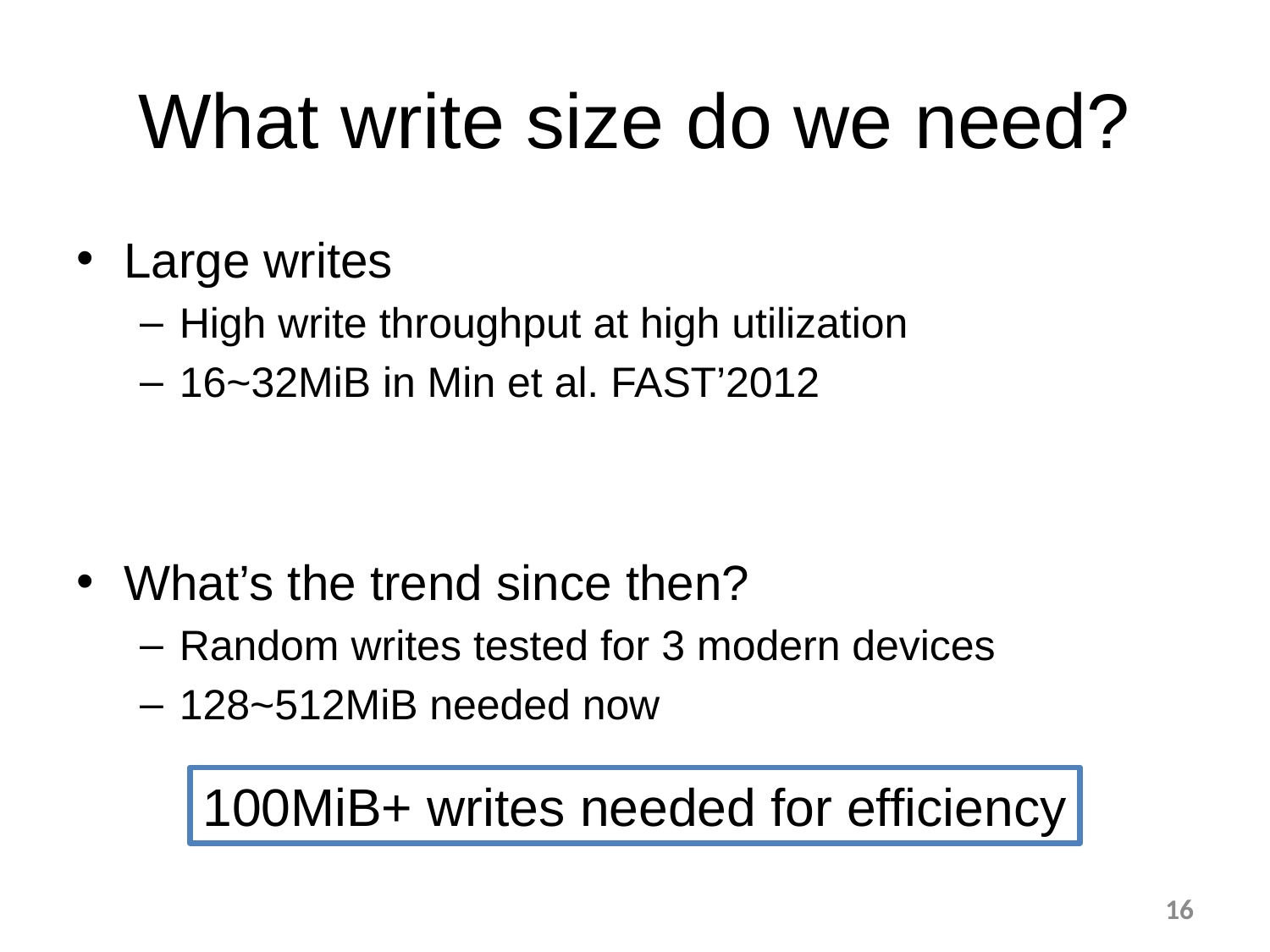

# What write size do we need?
Large writes
High write throughput at high utilization
16~32MiB in Min et al. FAST’2012

What’s the trend since then?
Random writes tested for 3 modern devices
128~512MiB needed now
100MiB+ writes needed for efficiency
16